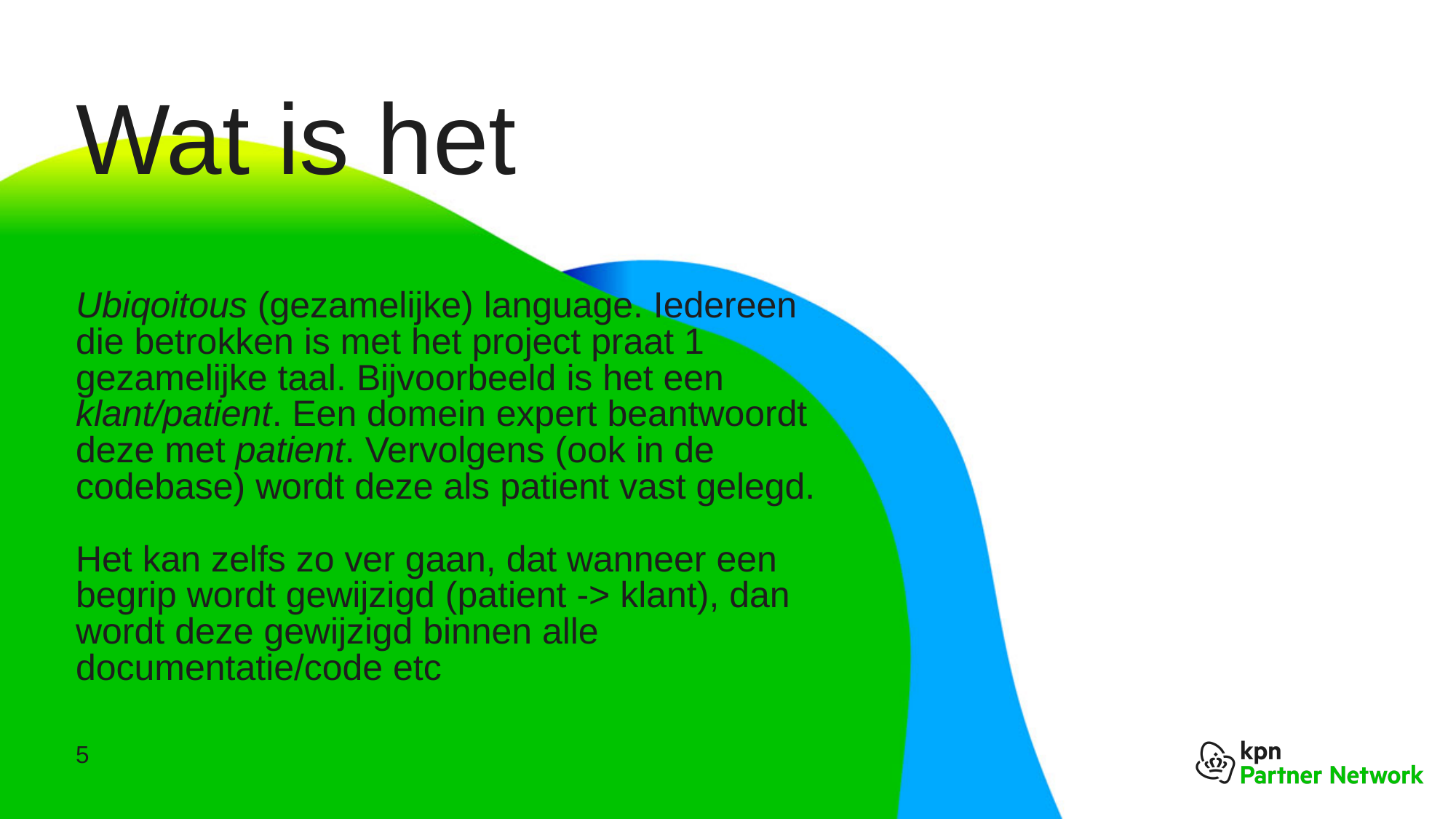

# Wat is het
Ubiqoitous (gezamelijke) language. Iedereen die betrokken is met het project praat 1 gezamelijke taal. Bijvoorbeeld is het een klant/patient. Een domein expert beantwoordt deze met patient. Vervolgens (ook in de codebase) wordt deze als patient vast gelegd.

Het kan zelfs zo ver gaan, dat wanneer een begrip wordt gewijzigd (patient -> klant), dan wordt deze gewijzigd binnen alle documentatie/code etc
5
KPN presentatie titel